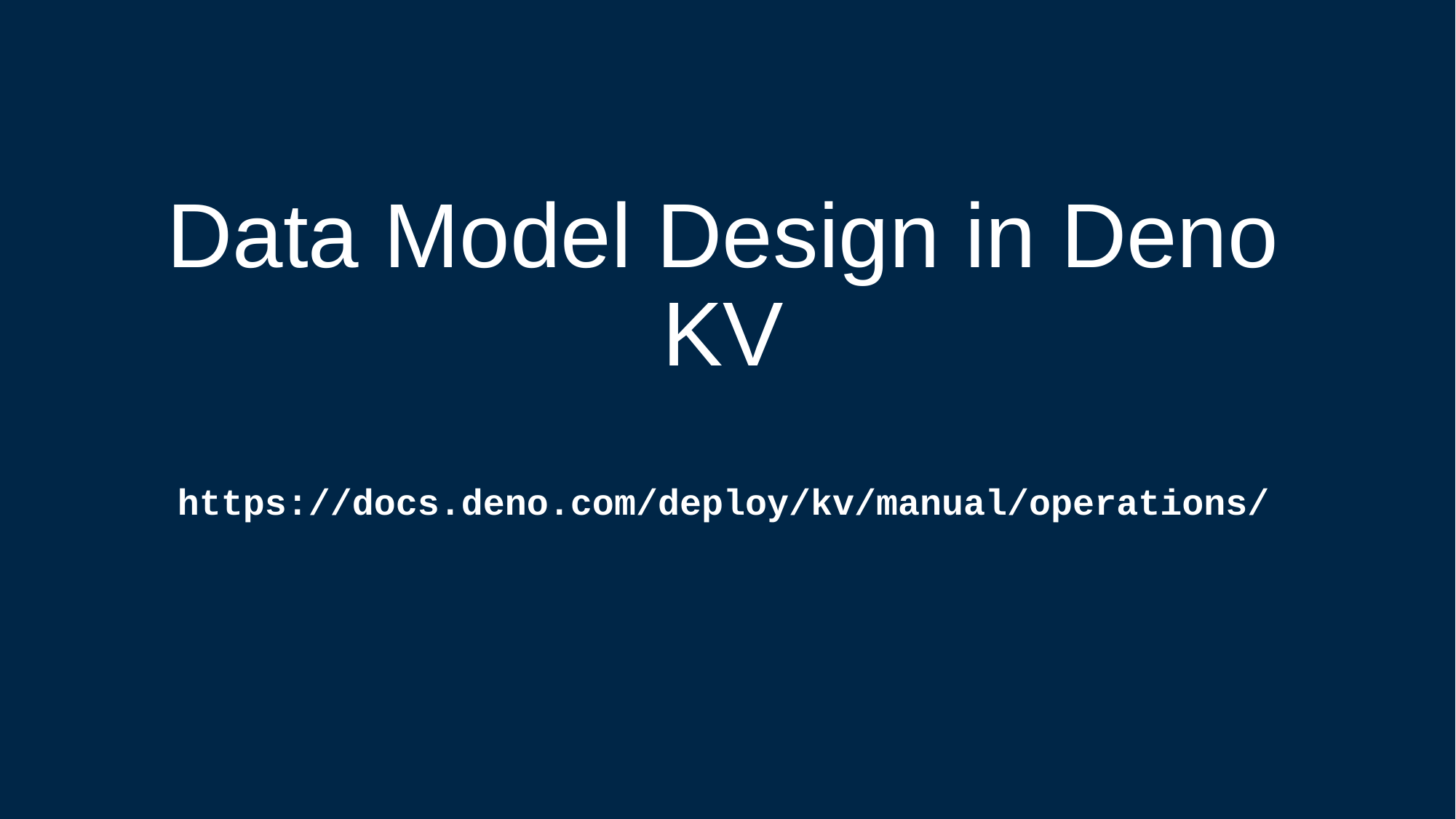

# Data Model Design in Deno KV https://docs.deno.com/deploy/kv/manual/operations/